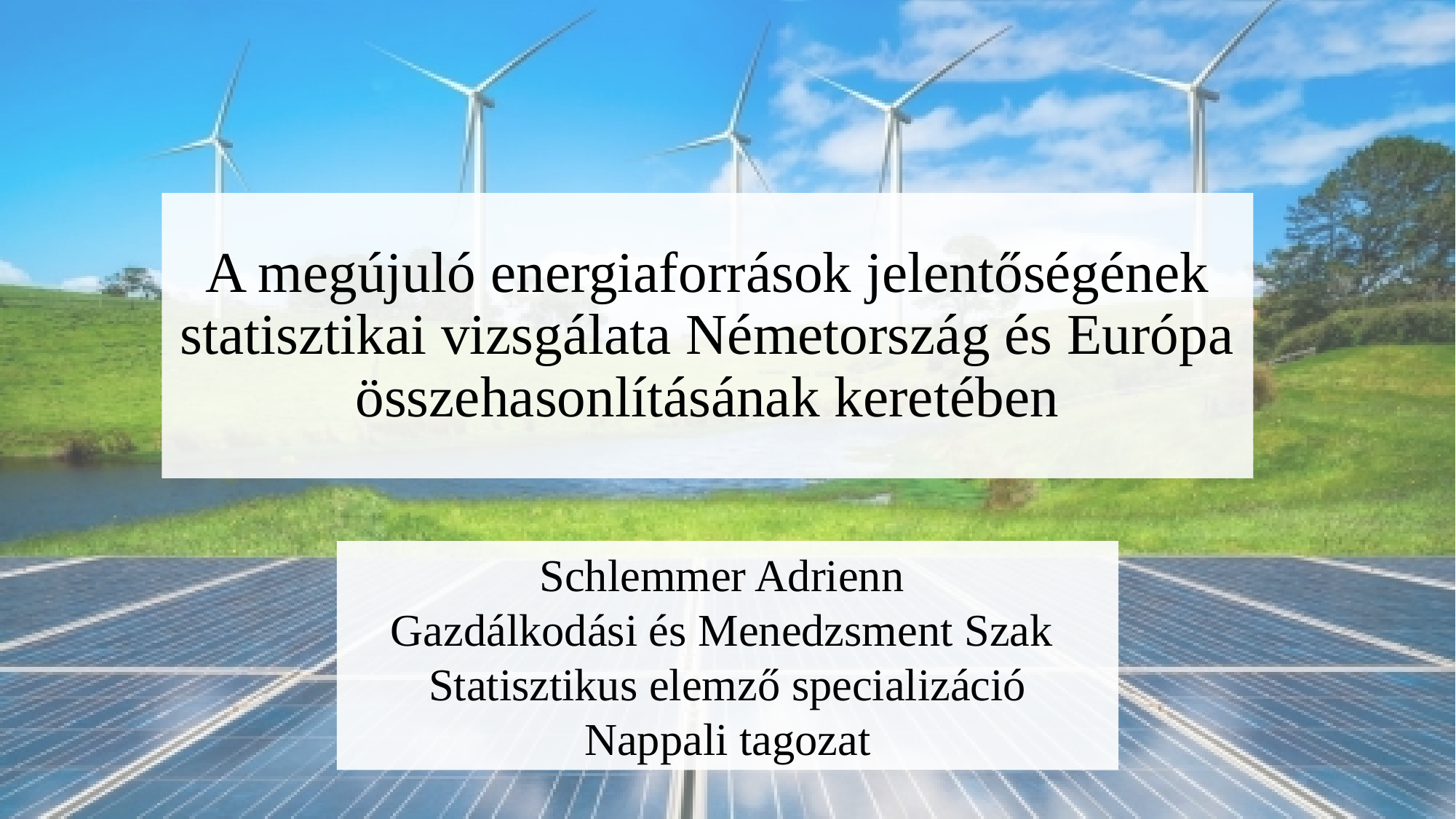

# A megújuló energiaforrások jelentőségének statisztikai vizsgálata Németország és Európa összehasonlításának keretében
Schlemmer Adrienn
Gazdálkodási és Menedzsment Szak
Statisztikus elemző specializáció
Nappali tagozat